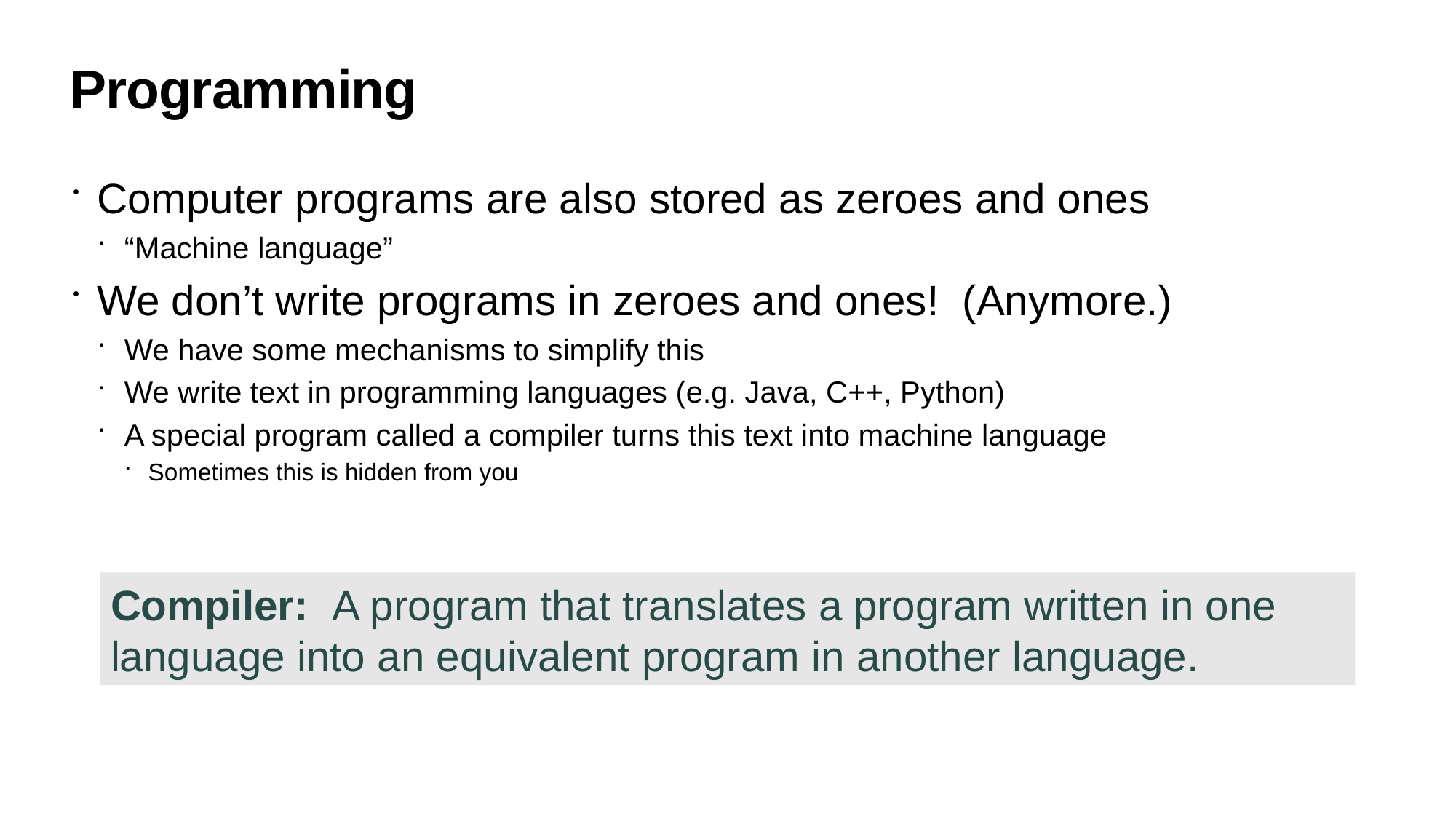

# Programming
Computer programs are also stored as zeroes and ones
“Machine language”
We don’t write programs in zeroes and ones!  (Anymore.)
We have some mechanisms to simplify this
We write text in programming languages (e.g. Java, C++, Python)
A special program called a compiler turns this text into machine language
Sometimes this is hidden from you

Compiler:  A program that translates a program written in one language into an equivalent program in another language.